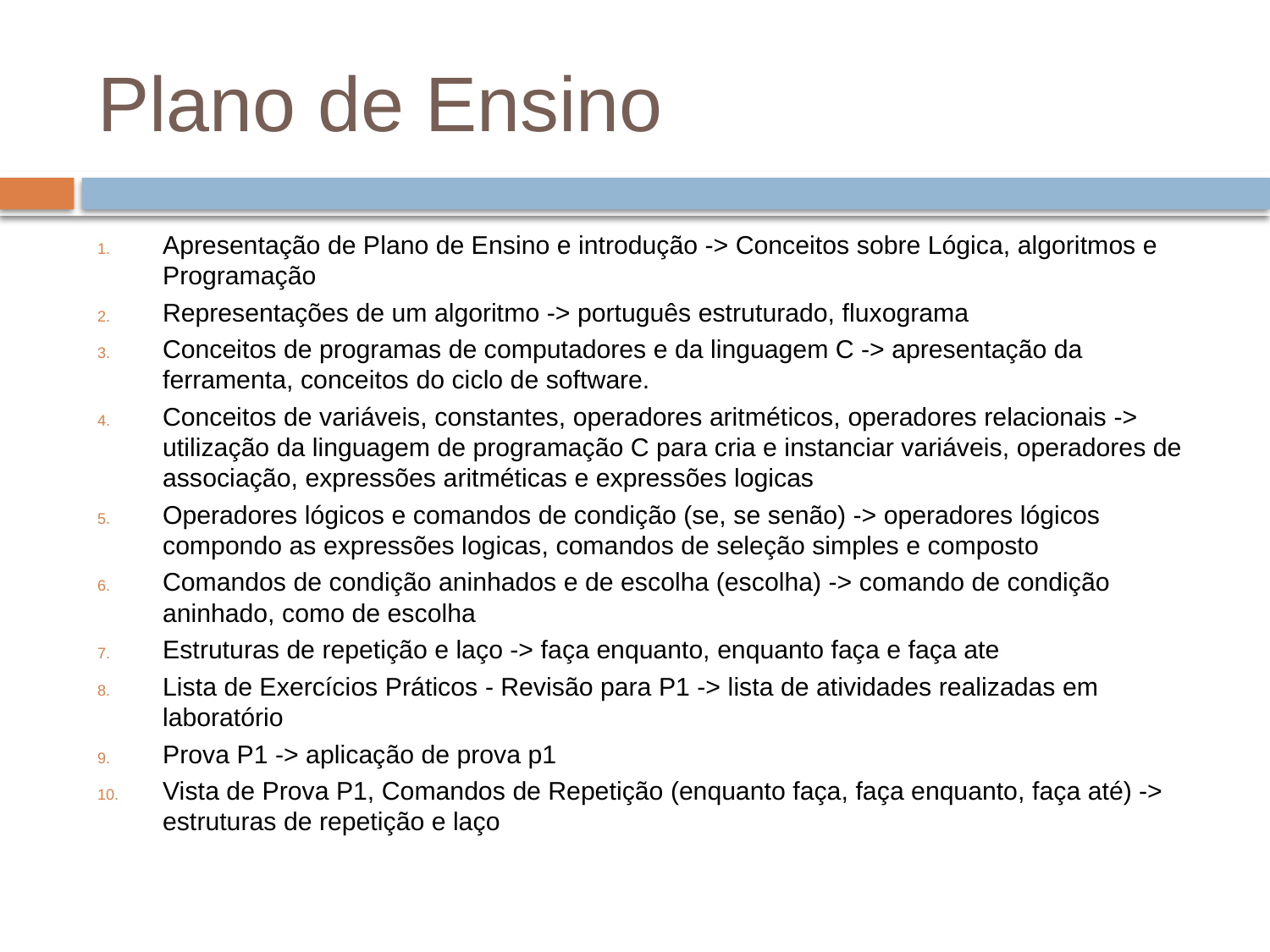

# Plano de Ensino
Apresentação de Plano de Ensino e introdução -> Conceitos sobre Lógica, algoritmos e Programação
Representações de um algoritmo -> português estruturado, fluxograma
Conceitos de programas de computadores e da linguagem C -> apresentação da ferramenta, conceitos do ciclo de software.
Conceitos de variáveis, constantes, operadores aritméticos, operadores relacionais -> utilização da linguagem de programação C para cria e instanciar variáveis, operadores de associação, expressões aritméticas e expressões logicas
Operadores lógicos e comandos de condição (se, se senão) -> operadores lógicos compondo as expressões logicas, comandos de seleção simples e composto
Comandos de condição aninhados e de escolha (escolha) -> comando de condição aninhado, como de escolha
Estruturas de repetição e laço -> faça enquanto, enquanto faça e faça ate
Lista de Exercícios Práticos - Revisão para P1 -> lista de atividades realizadas em laboratório
Prova P1 -> aplicação de prova p1
Vista de Prova P1, Comandos de Repetição (enquanto faça, faça enquanto, faça até) -> estruturas de repetição e laço